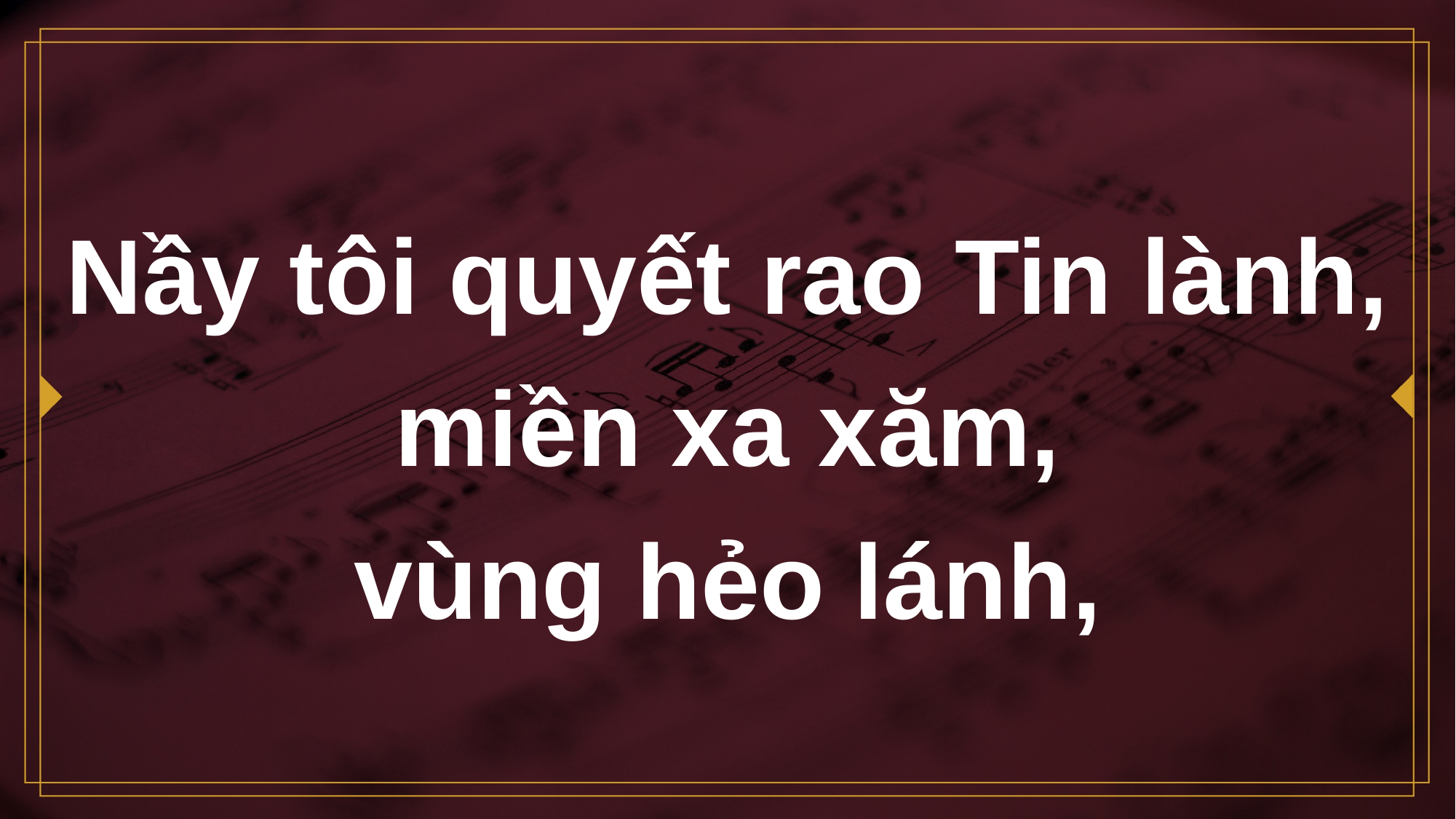

# Nầy tôi quyết rao Tin lành, miền xa xăm, vùng hẻo lánh,